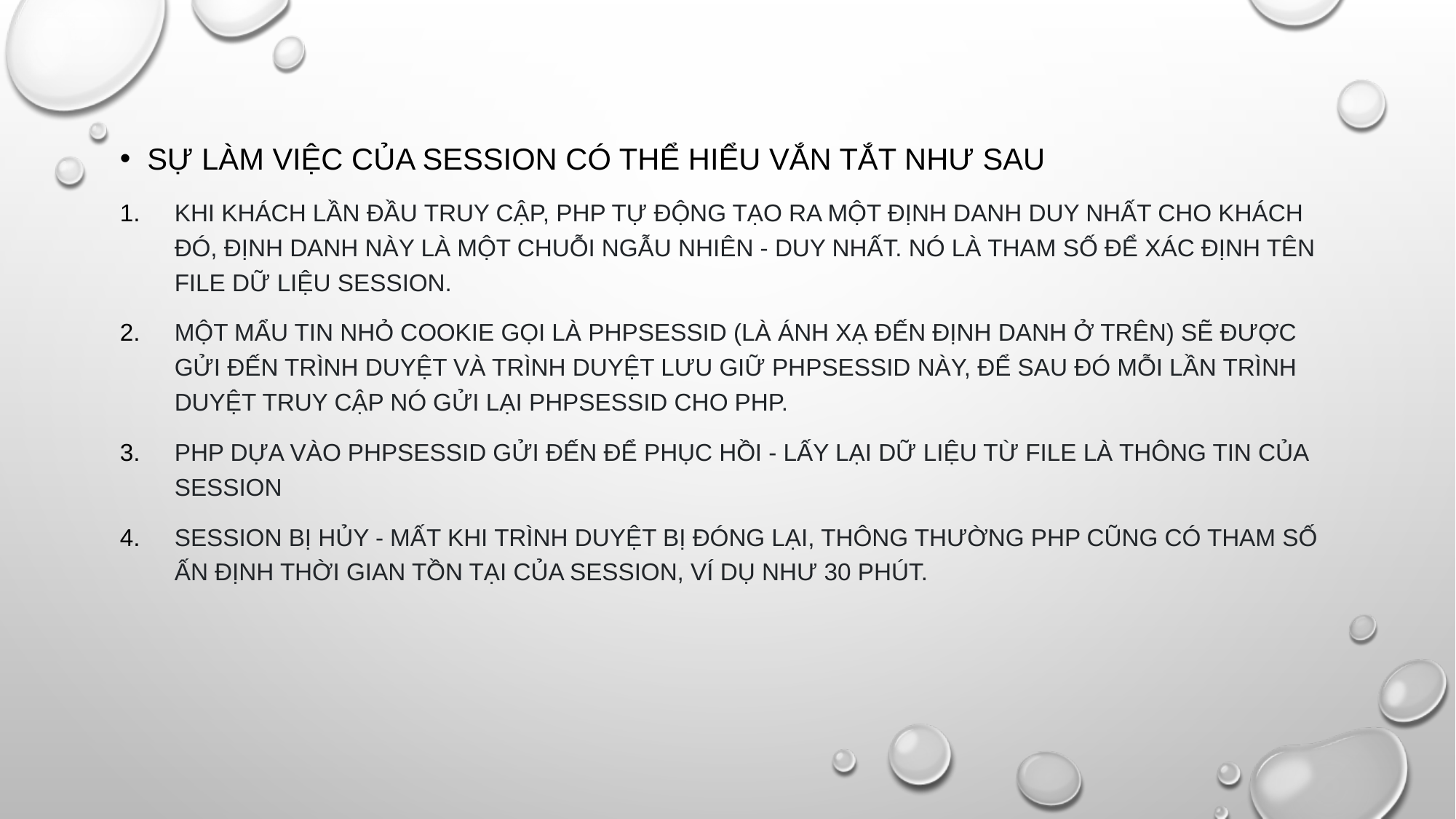

Sự làm việc của session có thể hiểu vắn tắt như sau
Khi khách lần đầu truy cập, PHP tự động tạo ra một định danh duy nhất cho khách đó, định danh này là một chuỗi ngẫu nhiên - duy nhất. Nó là tham số để xác định tên file dữ liệu session.
Một mẩu tin nhỏ Cookie gọi là PHPSESSID (là ánh xạ đến định danh ở trên) sẽ được gửi đến trình duyệt và trình duyệt lưu giữ PHPSESSID này, để sau đó mỗi lần trình duyệt truy cập nó gửi lại PHPSESSID cho PHP.
PHP dựa vào PHPSESSID gửi đến để phục hồi - lấy lại dữ liệu từ file là thông tin của SESSION
Session bị hủy - mất khi trình duyệt bị đóng lại, thông thường PHP cũng có tham số ấn định thời gian tồn tại của SESSION, ví dụ như 30 phút.